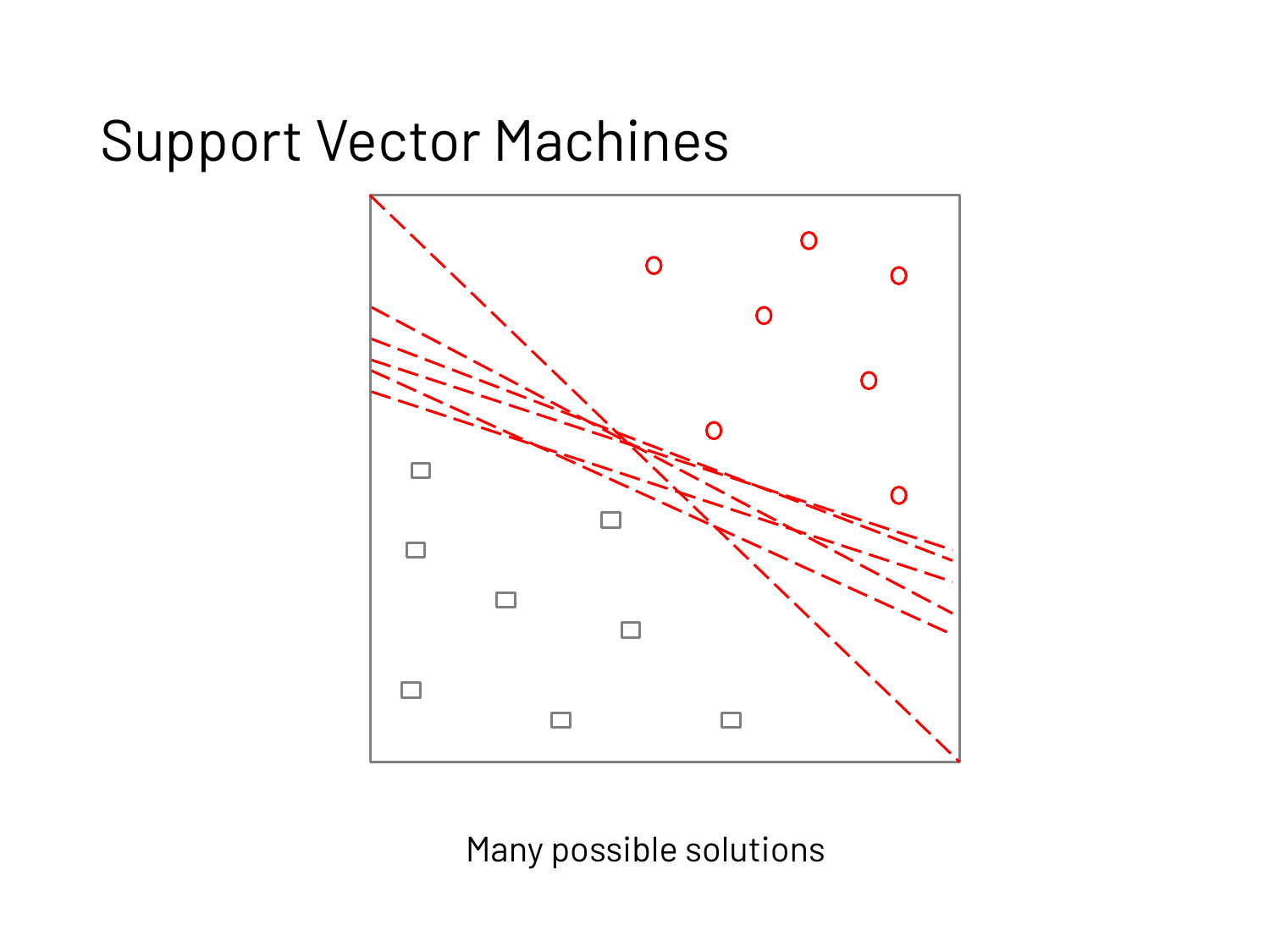

# Support Vector Machines

Many possible solutions